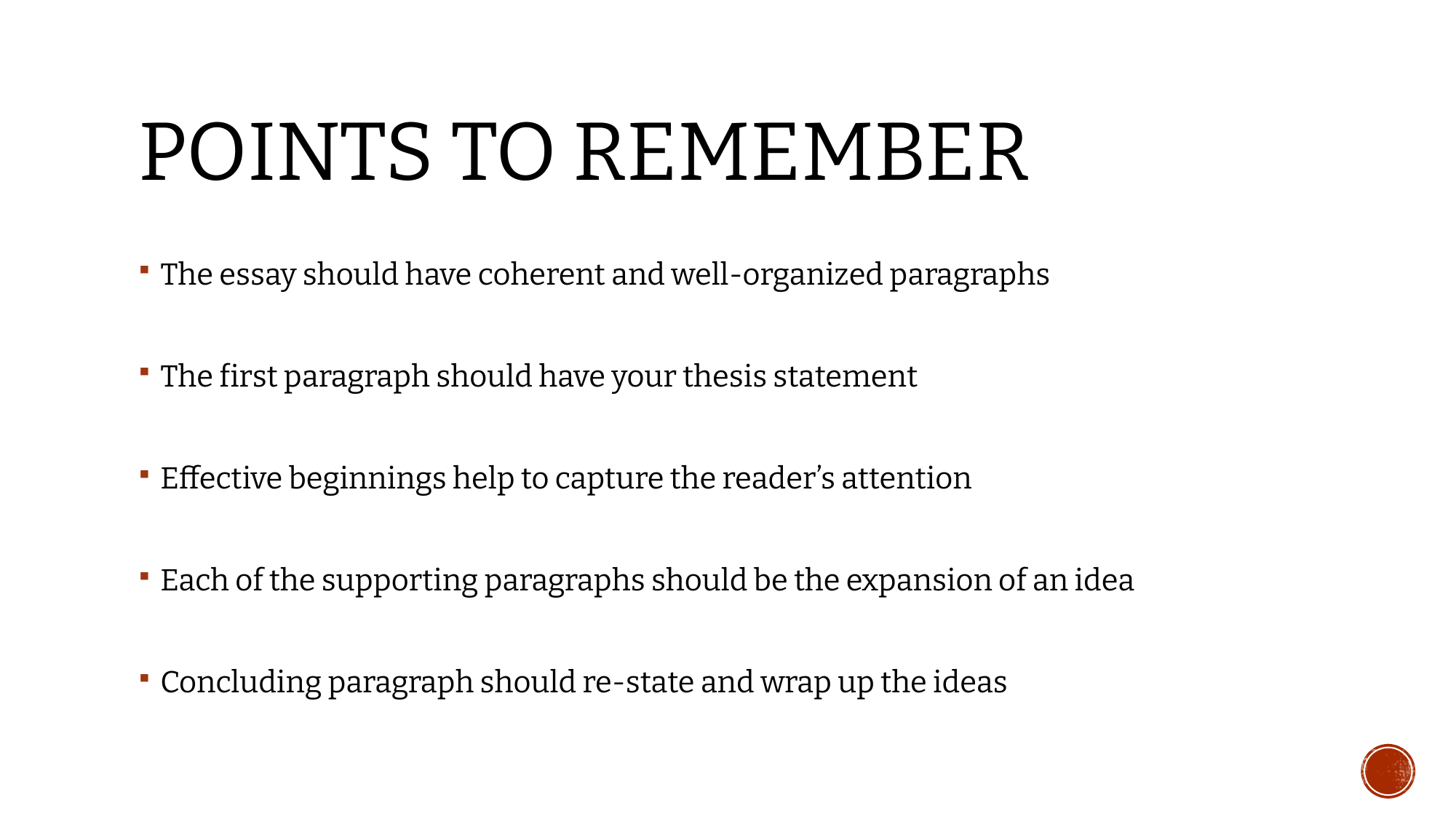

# Points to remember
The essay should have coherent and well-organized paragraphs

The first paragraph should have your thesis statement

Effective beginnings help to capture the reader’s attention

Each of the supporting paragraphs should be the expansion of an idea

Concluding paragraph should re-state and wrap up the ideas